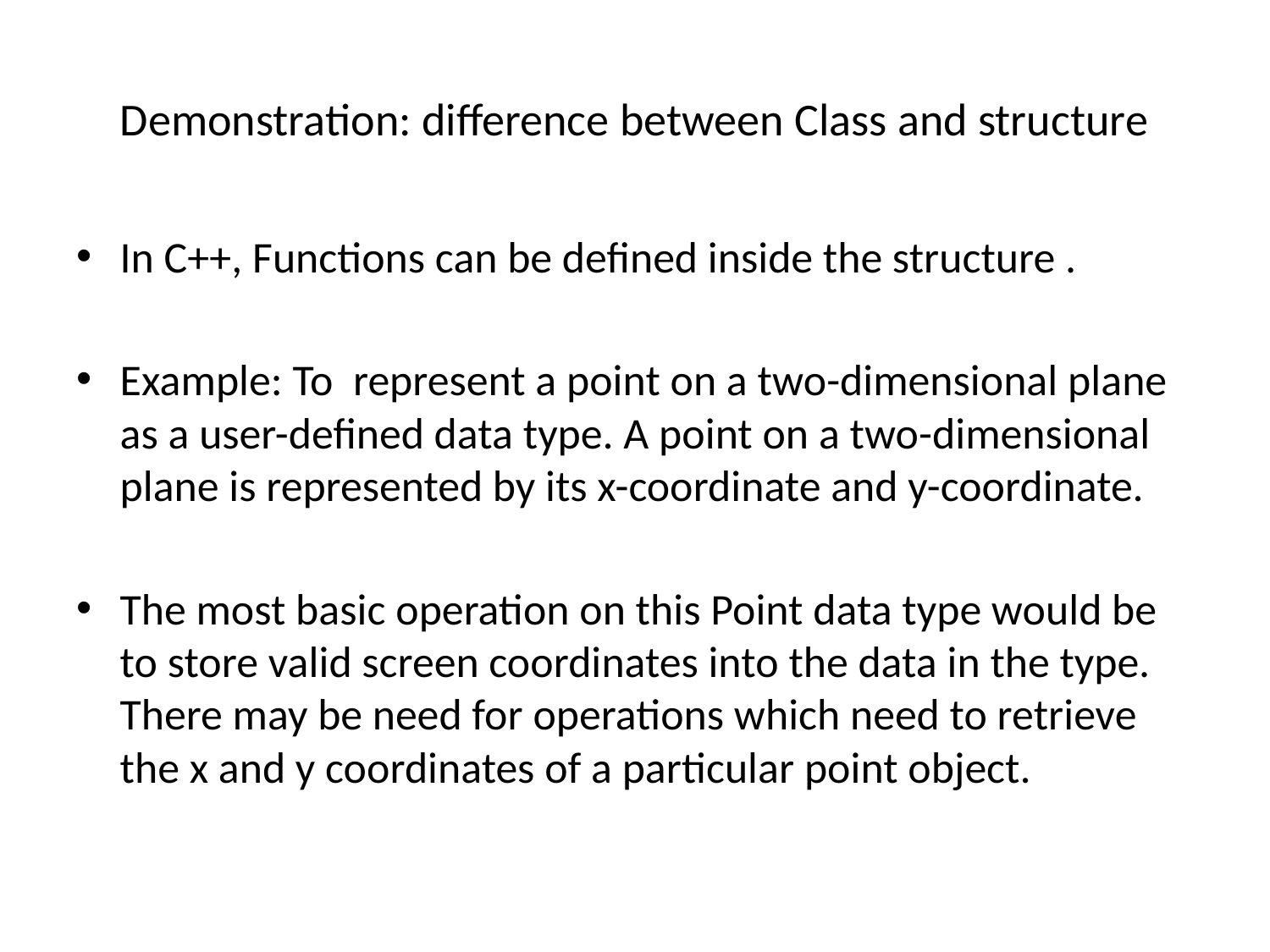

# Demonstration: difference between Class and structure
In C++, Functions can be defined inside the structure .

Example: To  represent a point on a two-dimensional plane as a user-defined data type. A point on a two-dimensional plane is represented by its x-coordinate and y-coordinate.

The most basic operation on this Point data type would be to store valid screen coordinates into the data in the type. There may be need for operations which need to retrieve the x and y coordinates of a particular point object.